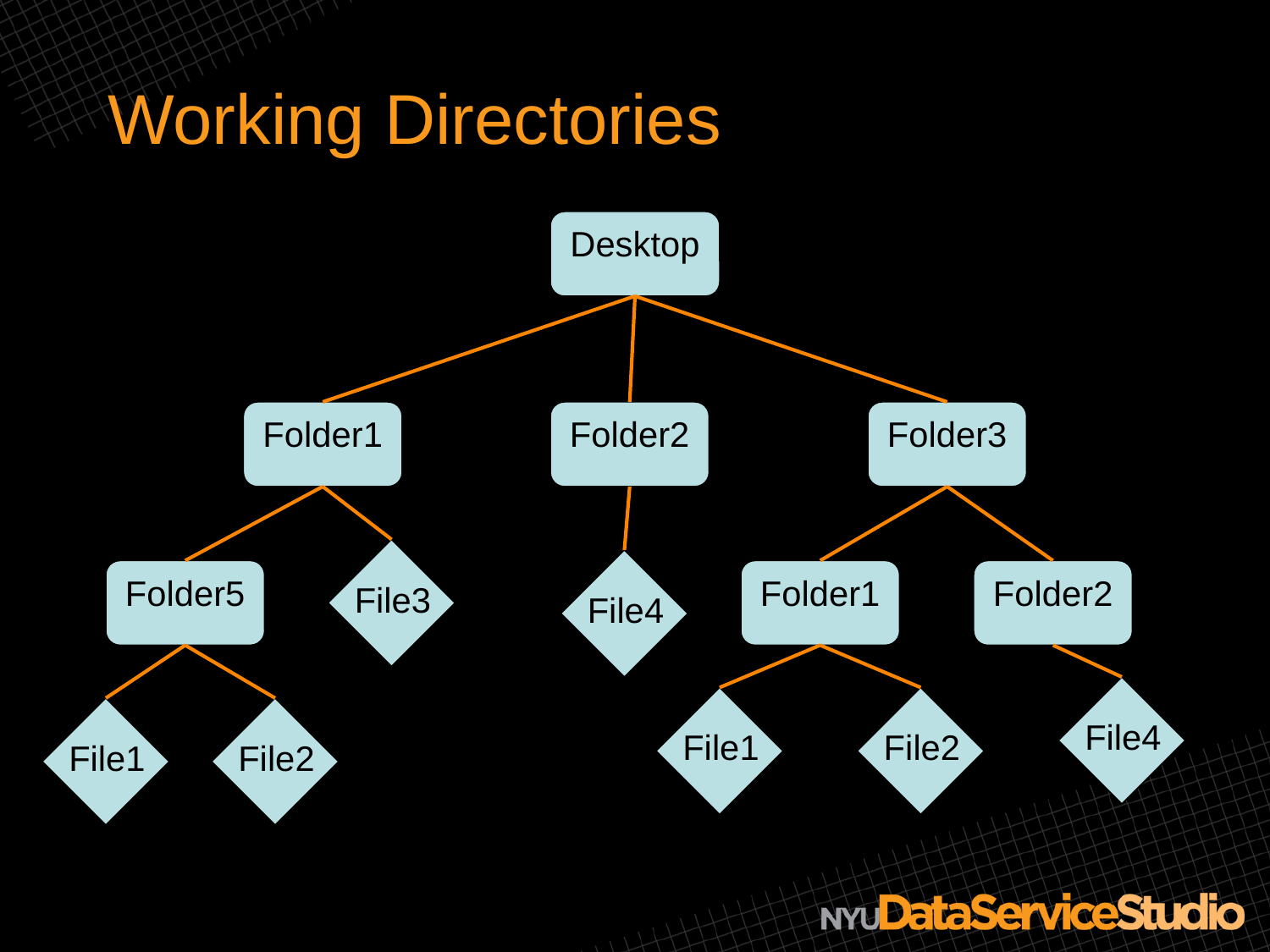

# Working Directories
Desktop
Folder1
Folder2
Folder3

File3

File4
Folder5
Folder1
Folder2

File4

File1

File2

File1

File2